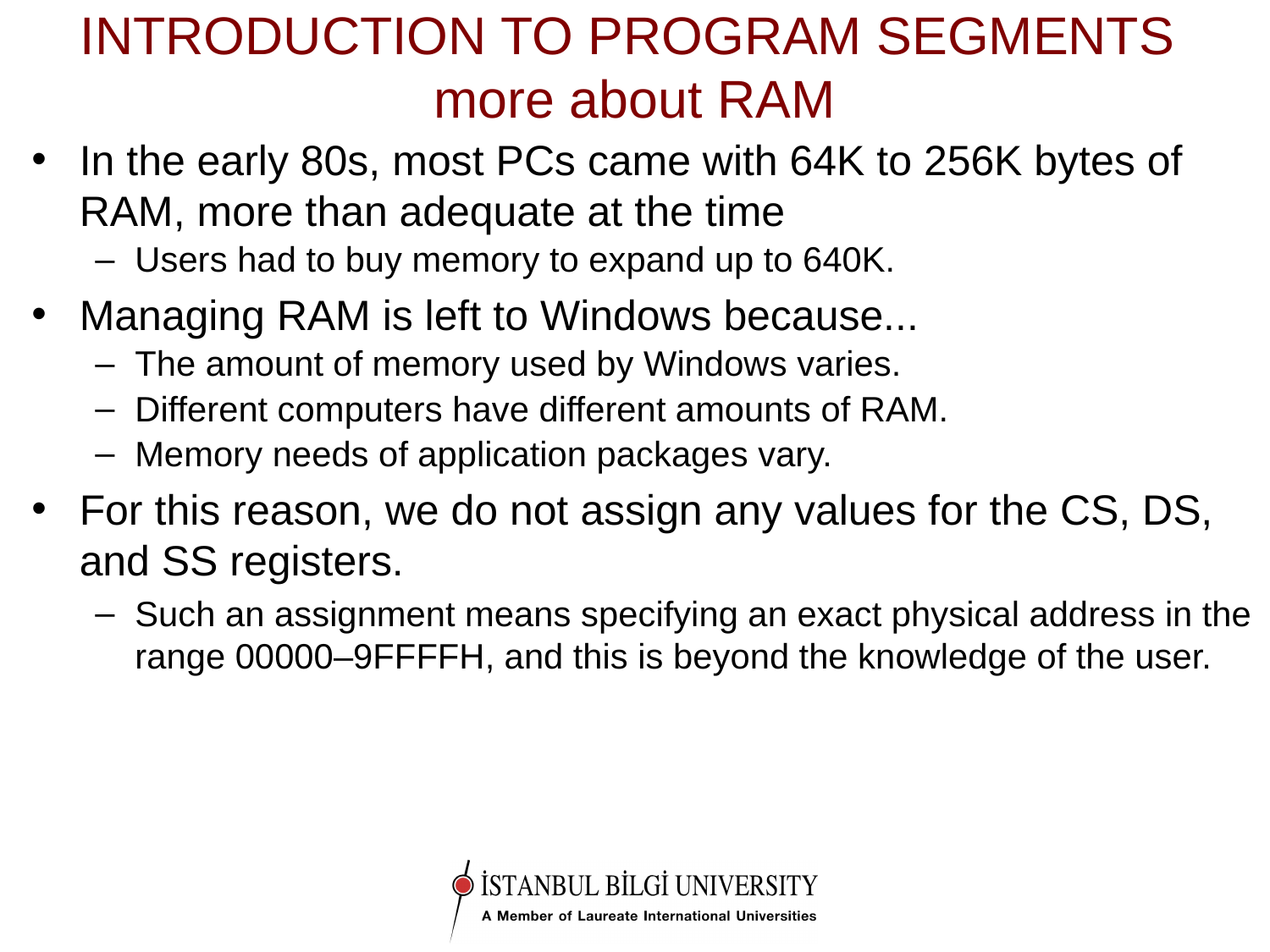

# INTRODUCTION TO PROGRAM SEGMENTS more about RAM
In the early 80s, most PCs came with 64K to 256K bytes of RAM, more than adequate at the time
Users had to buy memory to expand up to 640K.
Managing RAM is left to Windows because...
The amount of memory used by Windows varies.
Different computers have different amounts of RAM.
Memory needs of application packages vary.
For this reason, we do not assign any values for the CS, DS, and SS registers.
Such an assignment means specifying an exact physical address in the range 00000–9FFFFH, and this is beyond the knowledge of the user.